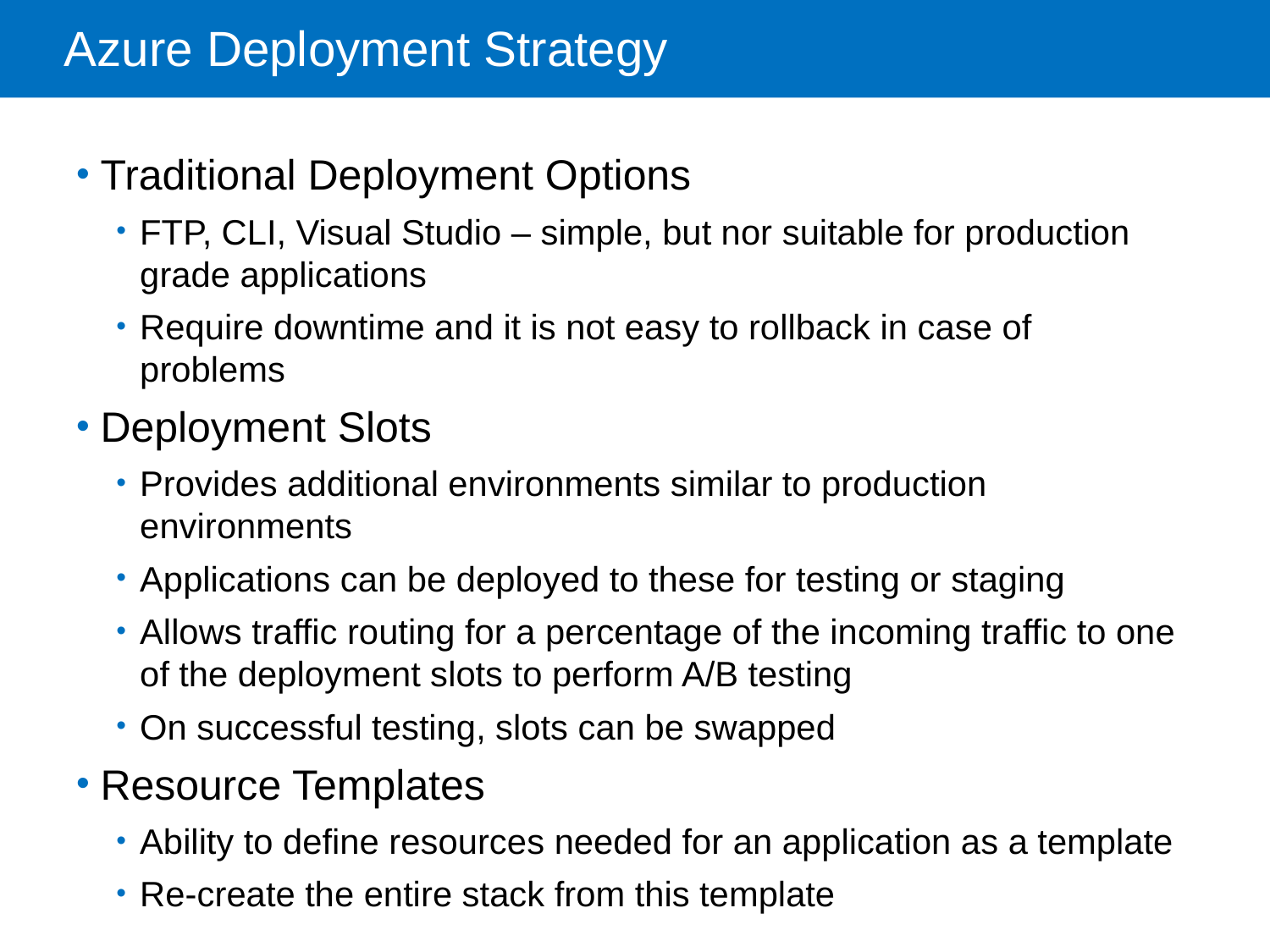

# Azure Deployment Strategy
Traditional Deployment Options
FTP, CLI, Visual Studio – simple, but nor suitable for production grade applications
Require downtime and it is not easy to rollback in case of problems
Deployment Slots
Provides additional environments similar to production environments
Applications can be deployed to these for testing or staging
Allows traffic routing for a percentage of the incoming traffic to one of the deployment slots to perform A/B testing
On successful testing, slots can be swapped
Resource Templates
Ability to define resources needed for an application as a template
Re-create the entire stack from this template